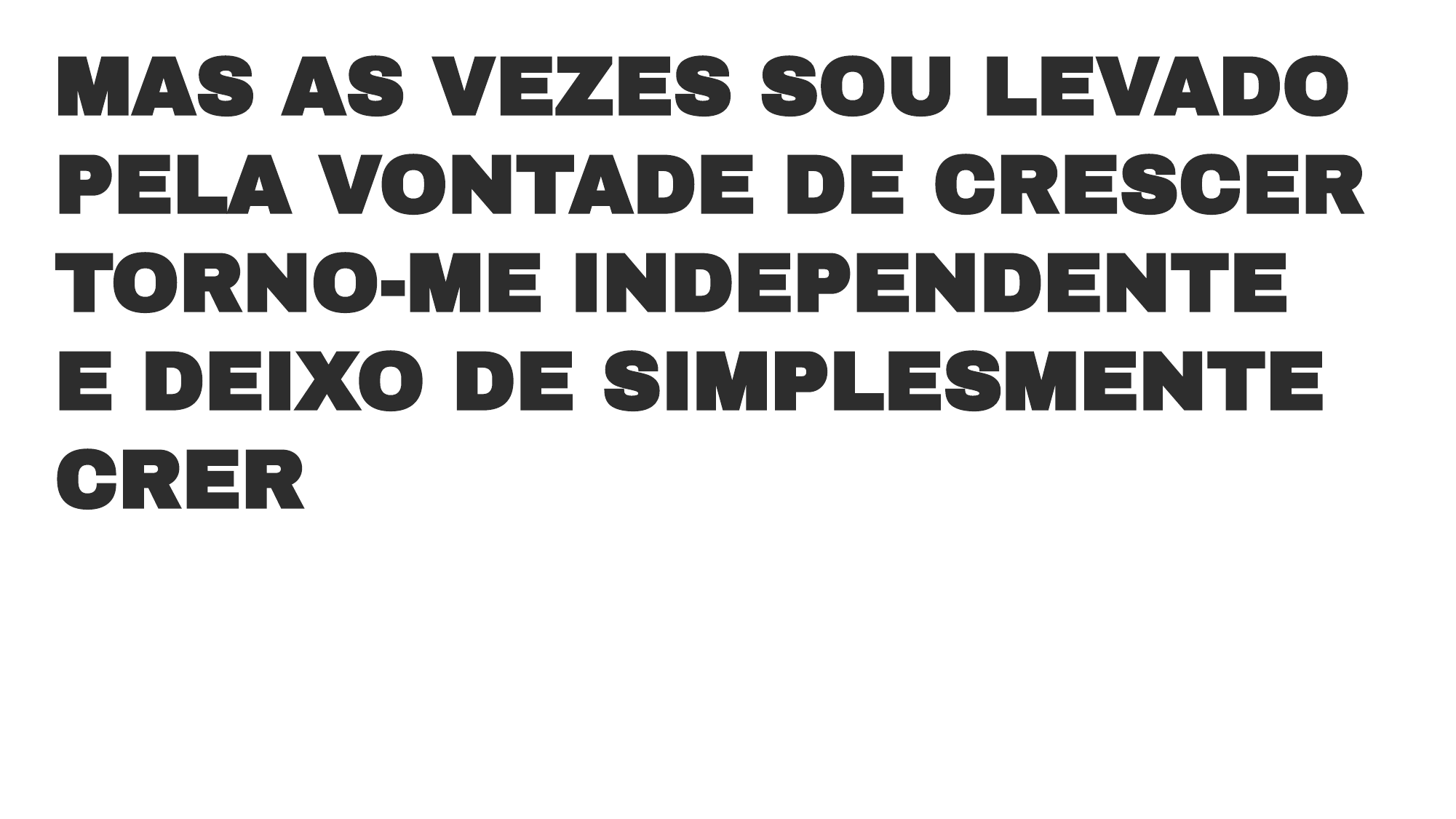

MAS AS VEZES SOU LEVADO
PELA VONTADE DE CRESCER
TORNO-ME INDEPENDENTE
E DEIXO DE SIMPLESMENTE CRER